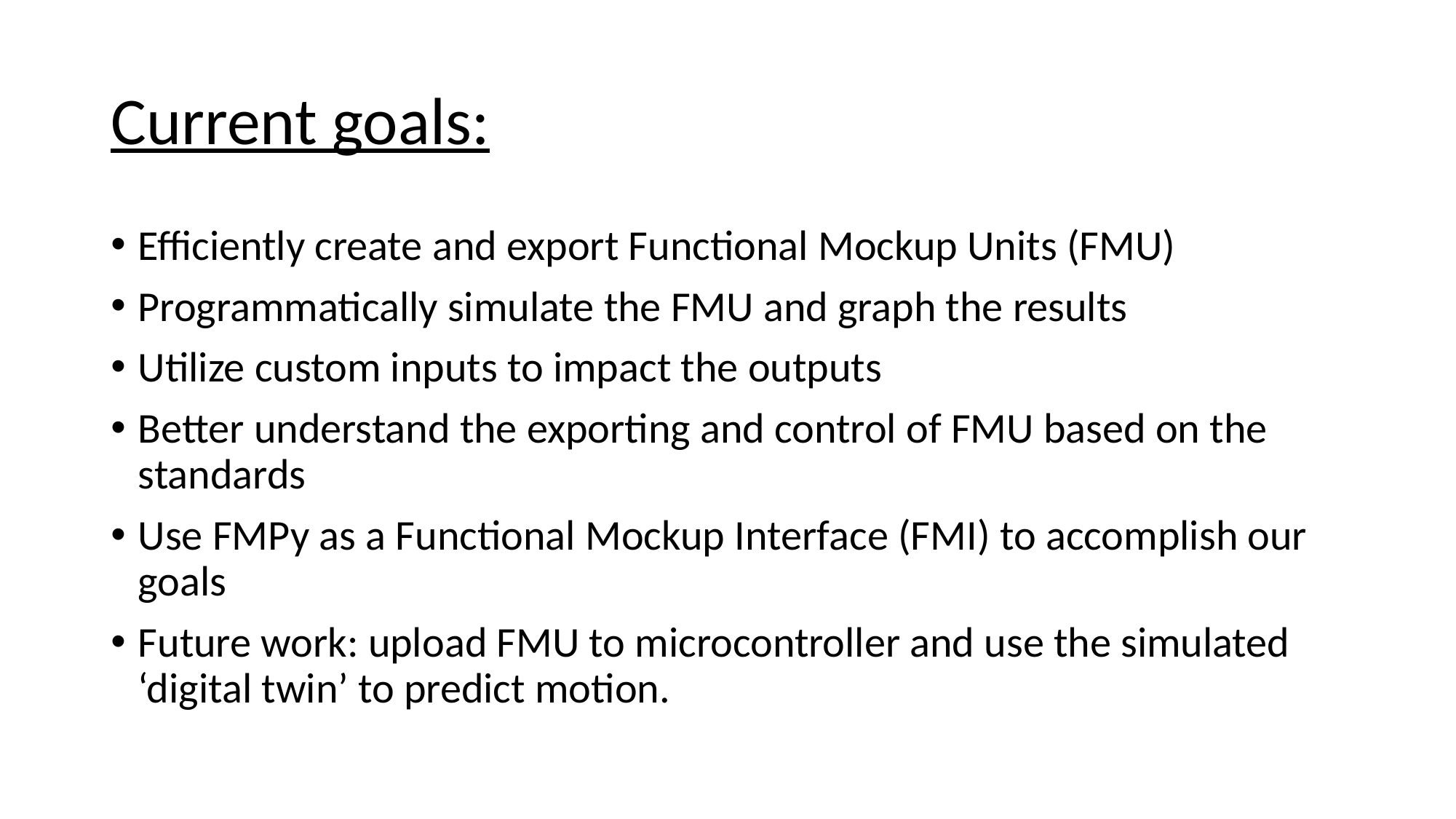

# Current goals:
Efficiently create and export Functional Mockup Units (FMU)
Programmatically simulate the FMU and graph the results
Utilize custom inputs to impact the outputs
Better understand the exporting and control of FMU based on the standards
Use FMPy as a Functional Mockup Interface (FMI) to accomplish our goals
Future work: upload FMU to microcontroller and use the simulated ‘digital twin’ to predict motion.